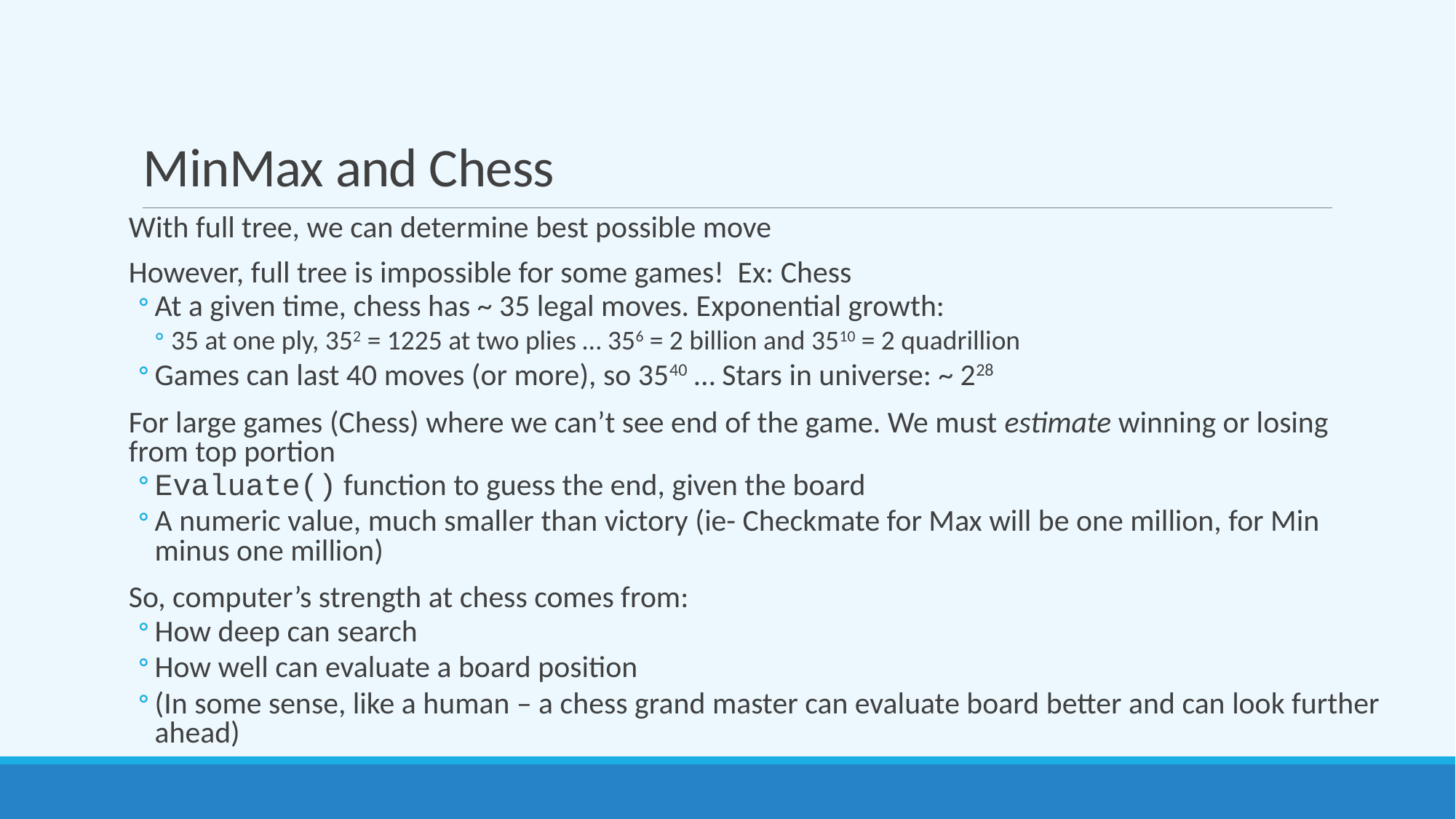

# MinMax and Chess
With full tree, we can determine best possible move
However, full tree is impossible for some games!  Ex: Chess
At a given time, chess has ~ 35 legal moves. Exponential growth:
35 at one ply, 352 = 1225 at two plies … 356 = 2 billion and 3510 = 2 quadrillion
Games can last 40 moves (or more), so 3540 … Stars in universe: ~ 228
For large games (Chess) where we can’t see end of the game. We must estimate winning or losing from top portion
Evaluate() function to guess the end, given the board
A numeric value, much smaller than victory (ie- Checkmate for Max will be one million, for Min minus one million)
So, computer’s strength at chess comes from:
How deep can search
How well can evaluate a board position
(In some sense, like a human – a chess grand master can evaluate board better and can look further ahead)